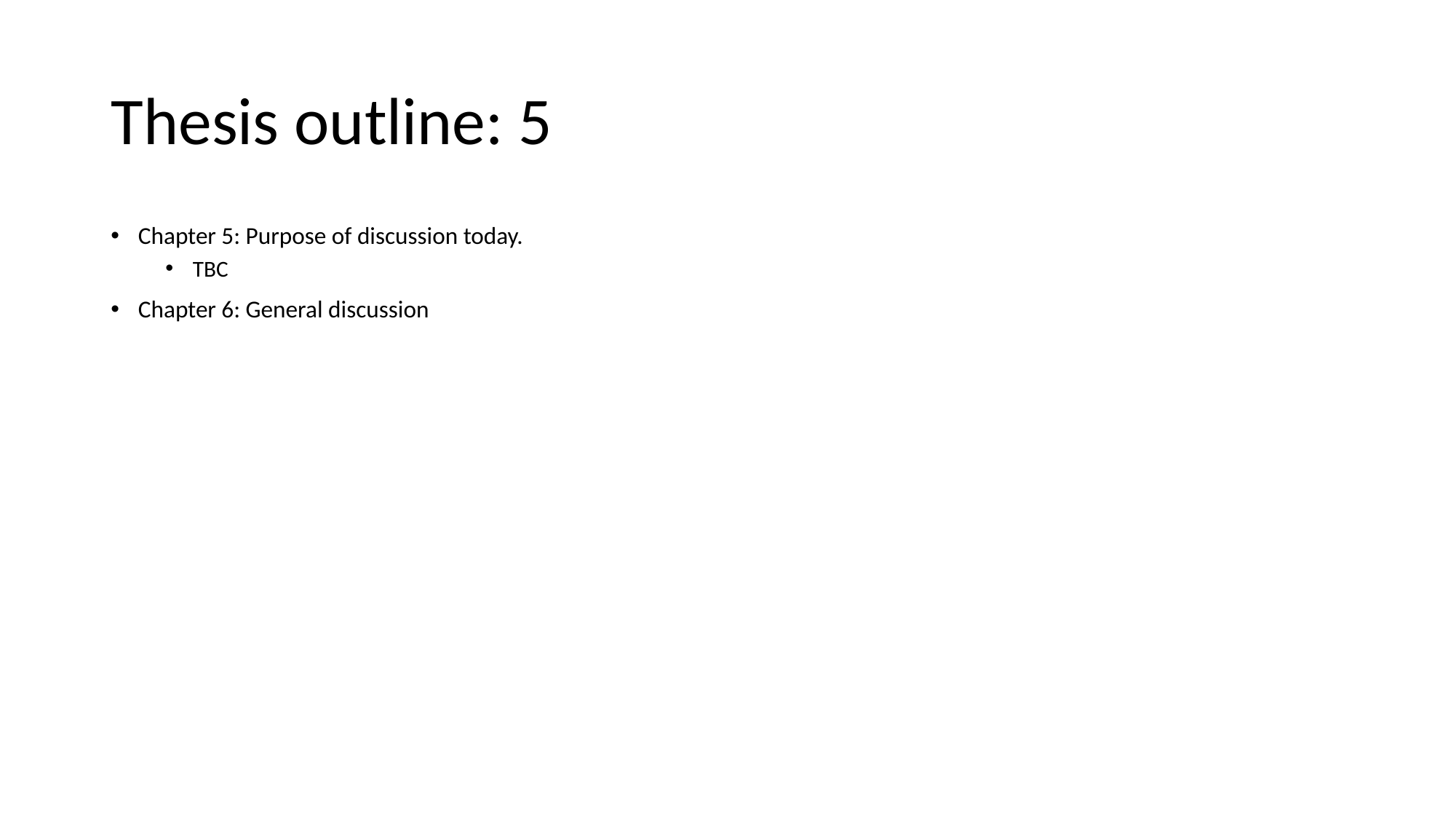

# Thesis outline: 5
Chapter 5: Purpose of discussion today.
TBC
Chapter 6: General discussion